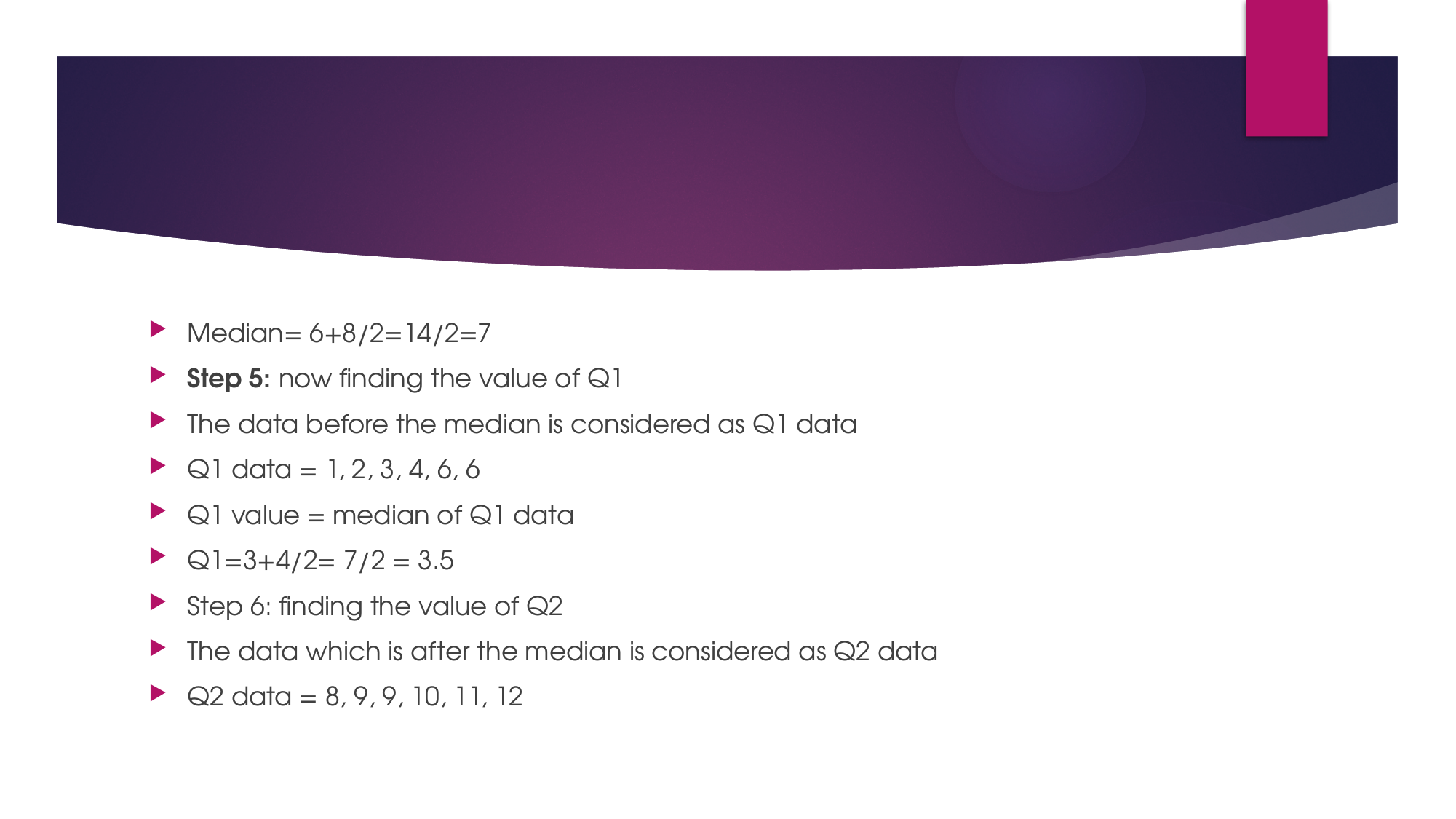

Median= 6+8/2=14/2=7
Step 5: now finding the value of Q1
The data before the median is considered as Q1 data
Q1 data = 1, 2, 3, 4, 6, 6
Q1 value = median of Q1 data
Q1=3+4/2= 7/2 = 3.5
Step 6: finding the value of Q2
The data which is after the median is considered as Q2 data
Q2 data = 8, 9, 9, 10, 11, 12